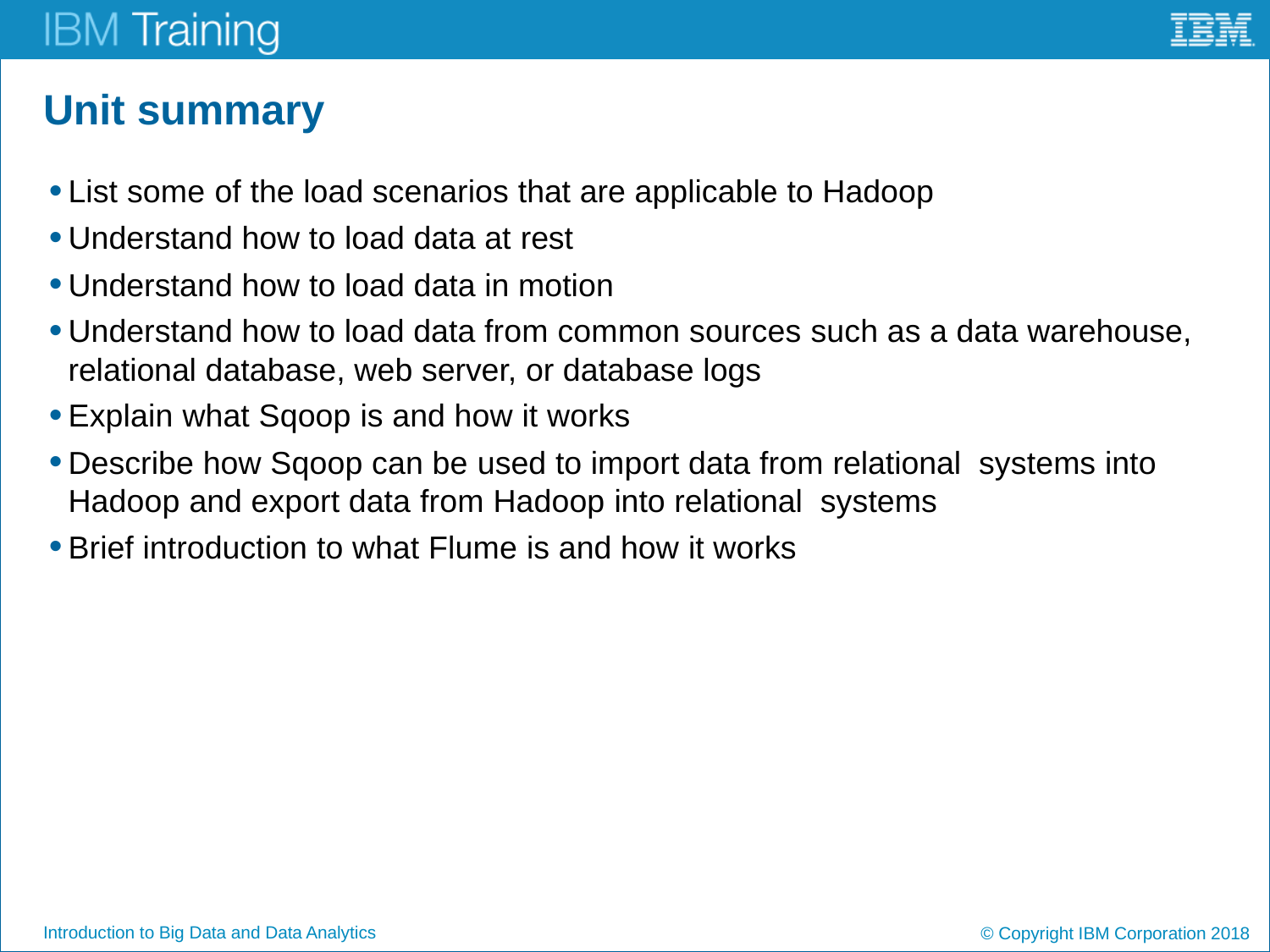

# Unit summary
List some of the load scenarios that are applicable to Hadoop
Understand how to load data at rest
Understand how to load data in motion
Understand how to load data from common sources such as a data warehouse, relational database, web server, or database logs
Explain what Sqoop is and how it works
Describe how Sqoop can be used to import data from relational  systems into Hadoop and export data from Hadoop into relational  systems
Brief introduction to what Flume is and how it works